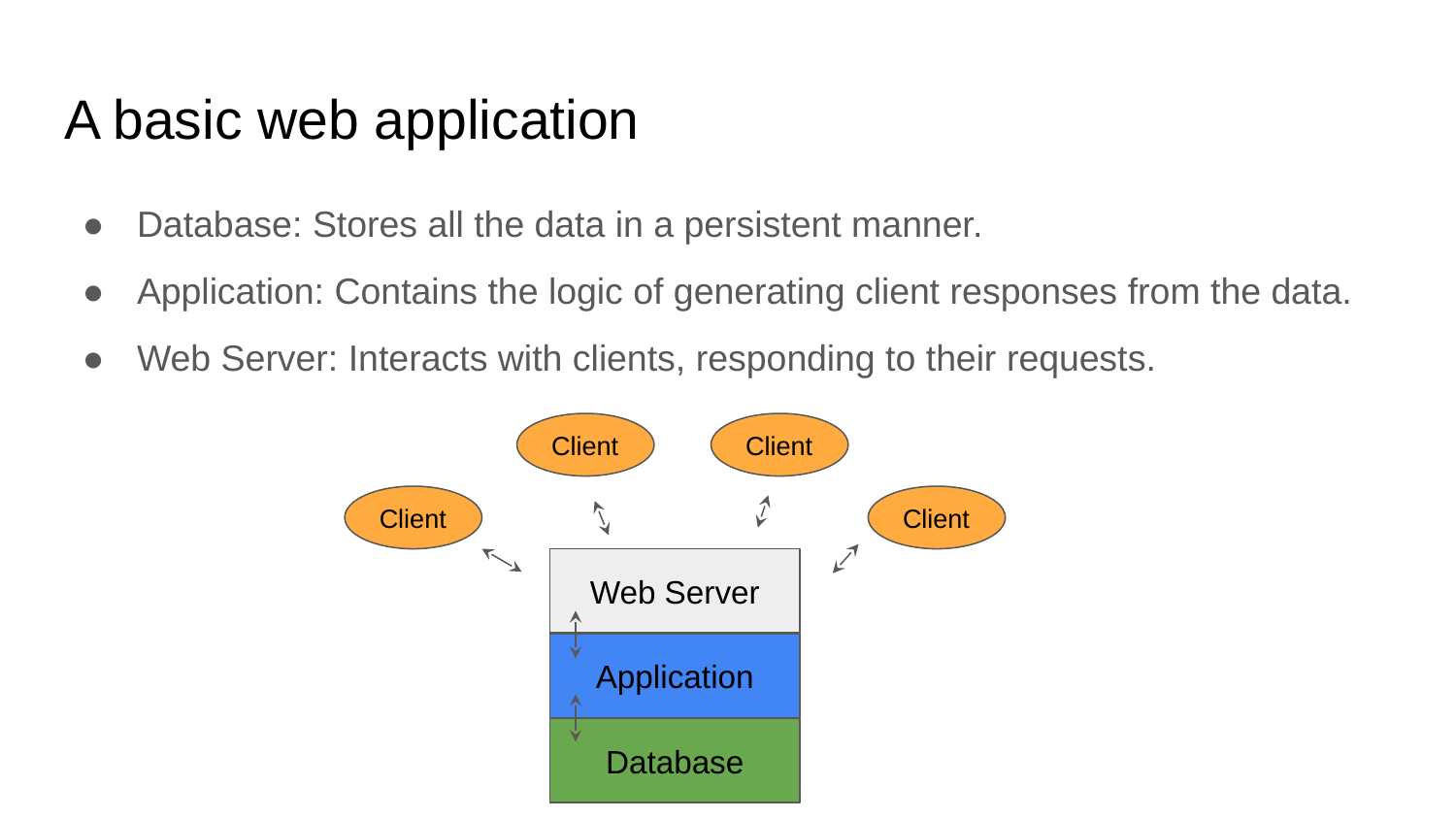

# A basic web application
Database: Stores all the data in a persistent manner.
Application: Contains the logic of generating client responses from the data.
Web Server: Interacts with clients, responding to their requests.
Client
Client
Client
Client
Web Server
Application
Database